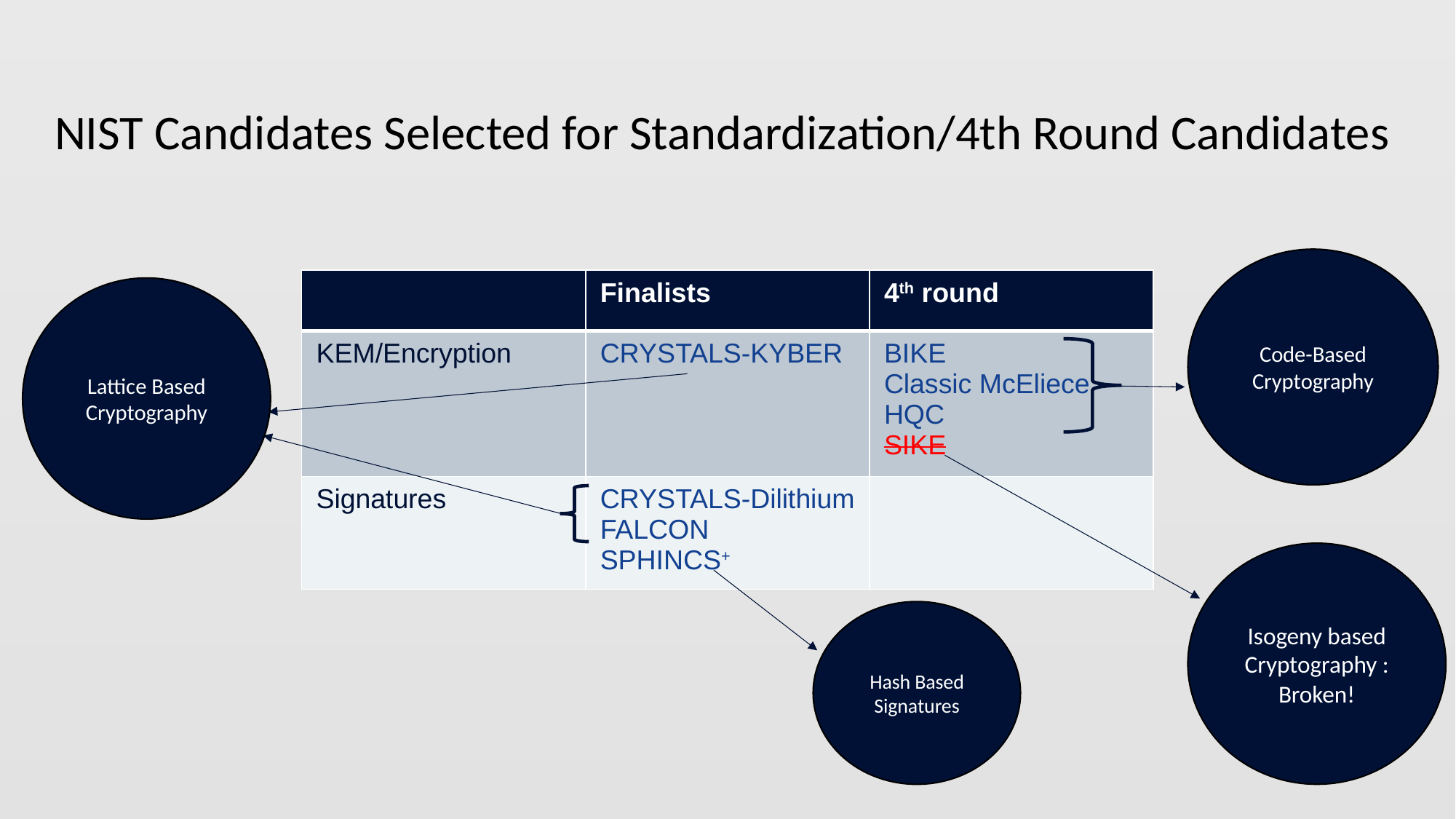

NIST Candidates Selected for Standardization/4th Round Candidates
Code-Based Cryptography
|  | Finalists | 4th round |
| --- | --- | --- |
| KEM/Encryption | CRYSTALS-KYBER | BIKE Classic McEliece HQC SIKE |
| Signatures | CRYSTALS-Dilithium FALCON SPHINCS+ |  |
Lattice Based Cryptography

Isogeny based Cryptography : Broken!
Hash Based Signatures